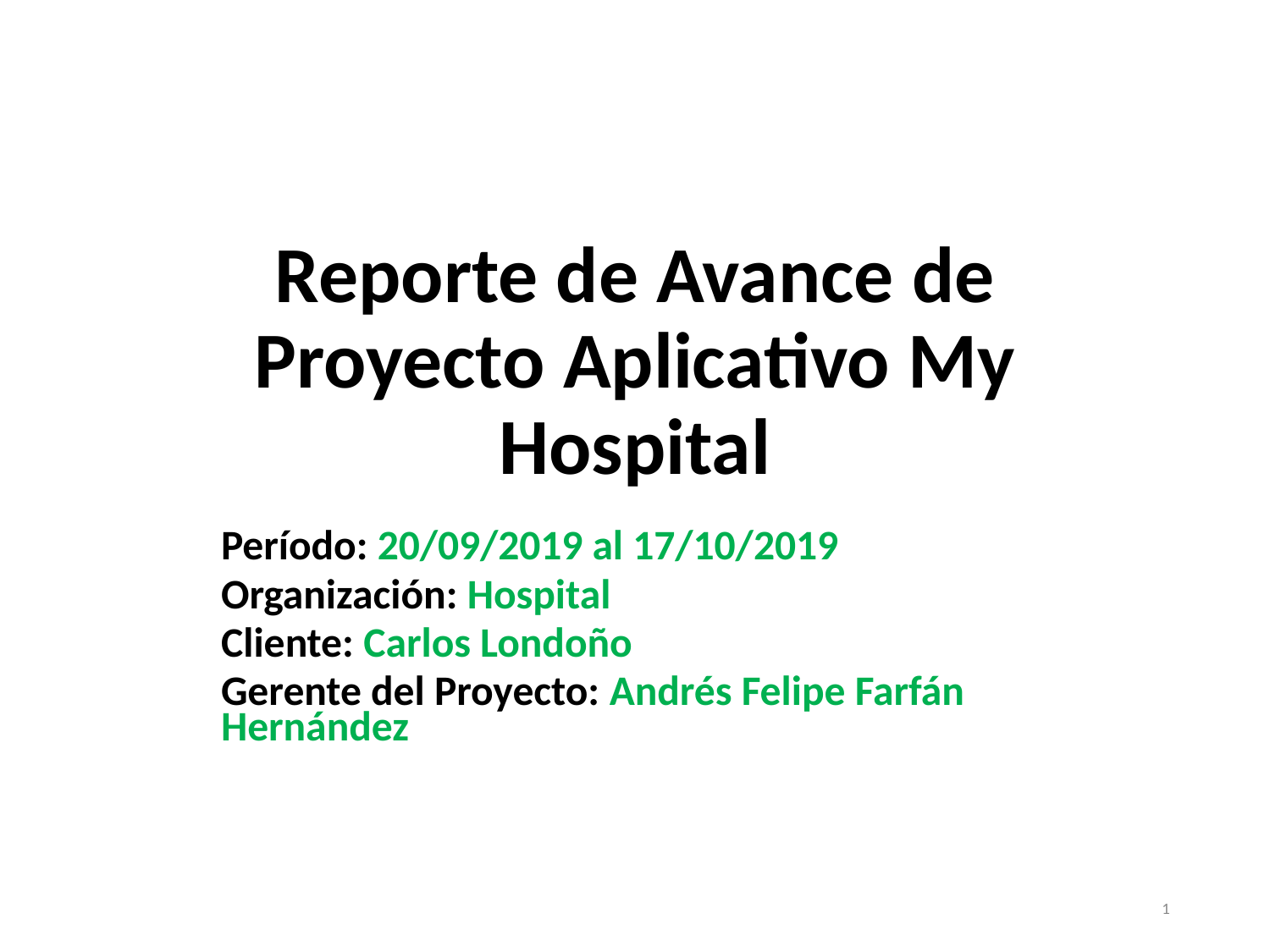

# Reporte de Avance de Proyecto Aplicativo My Hospital
Período: 20/09/2019 al 17/10/2019
Organización: Hospital
Cliente: Carlos Londoño
Gerente del Proyecto: Andrés Felipe Farfán Hernández

1